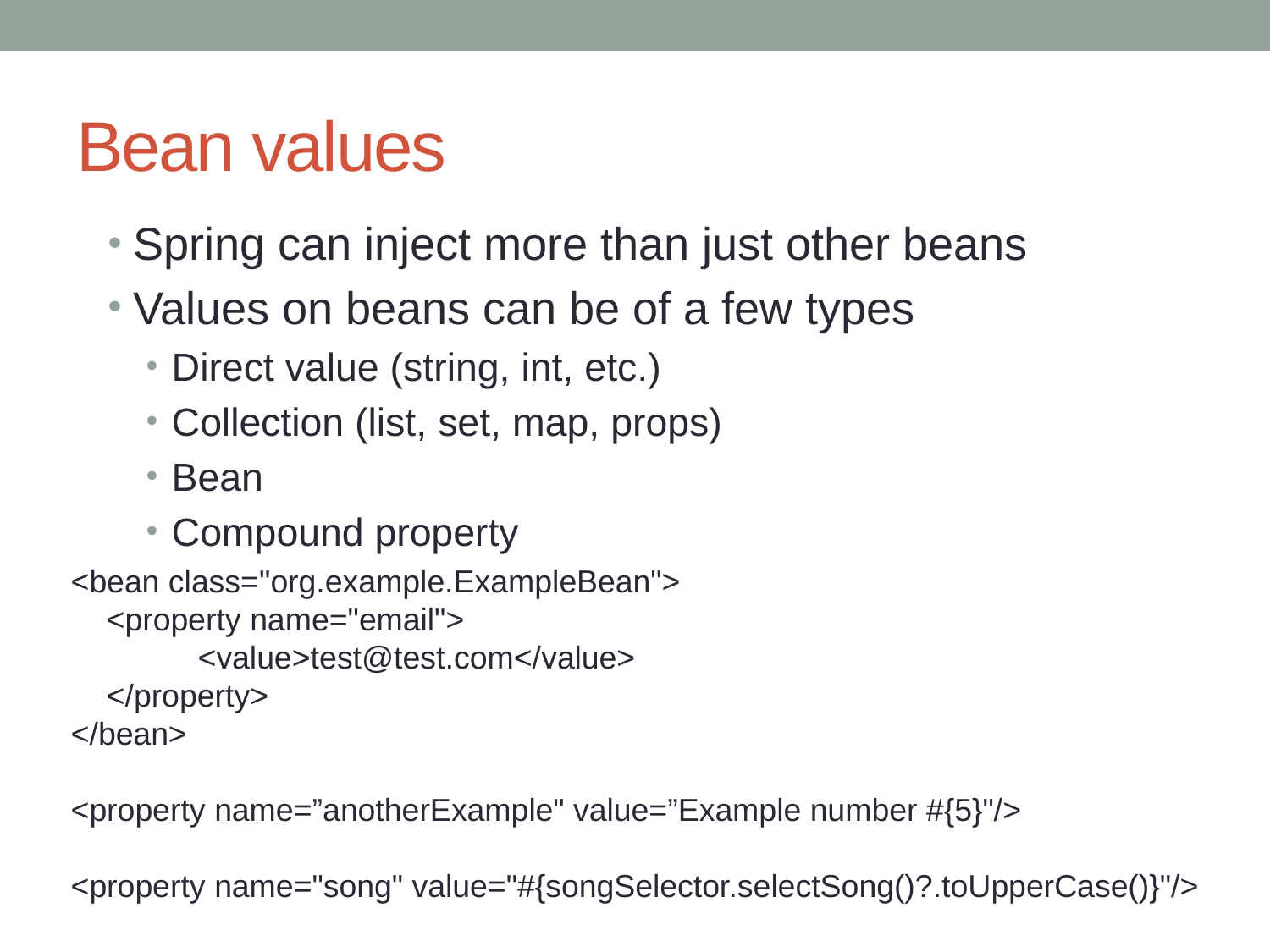

# Bean values
Spring can inject more than just other beans
Values on beans can be of a few types
Direct value (string, int, etc.)
Collection (list, set, map, props)
Bean
Compound property
<bean class="org.example.ExampleBean">
    <property name="email">
	<value>test@test.com</value>
    </property>
</bean>

<property name=”anotherExample" value=”Example number #{5}"/>

<property name="song" value="#{songSelector.selectSong()?.toUpperCase()}"/>